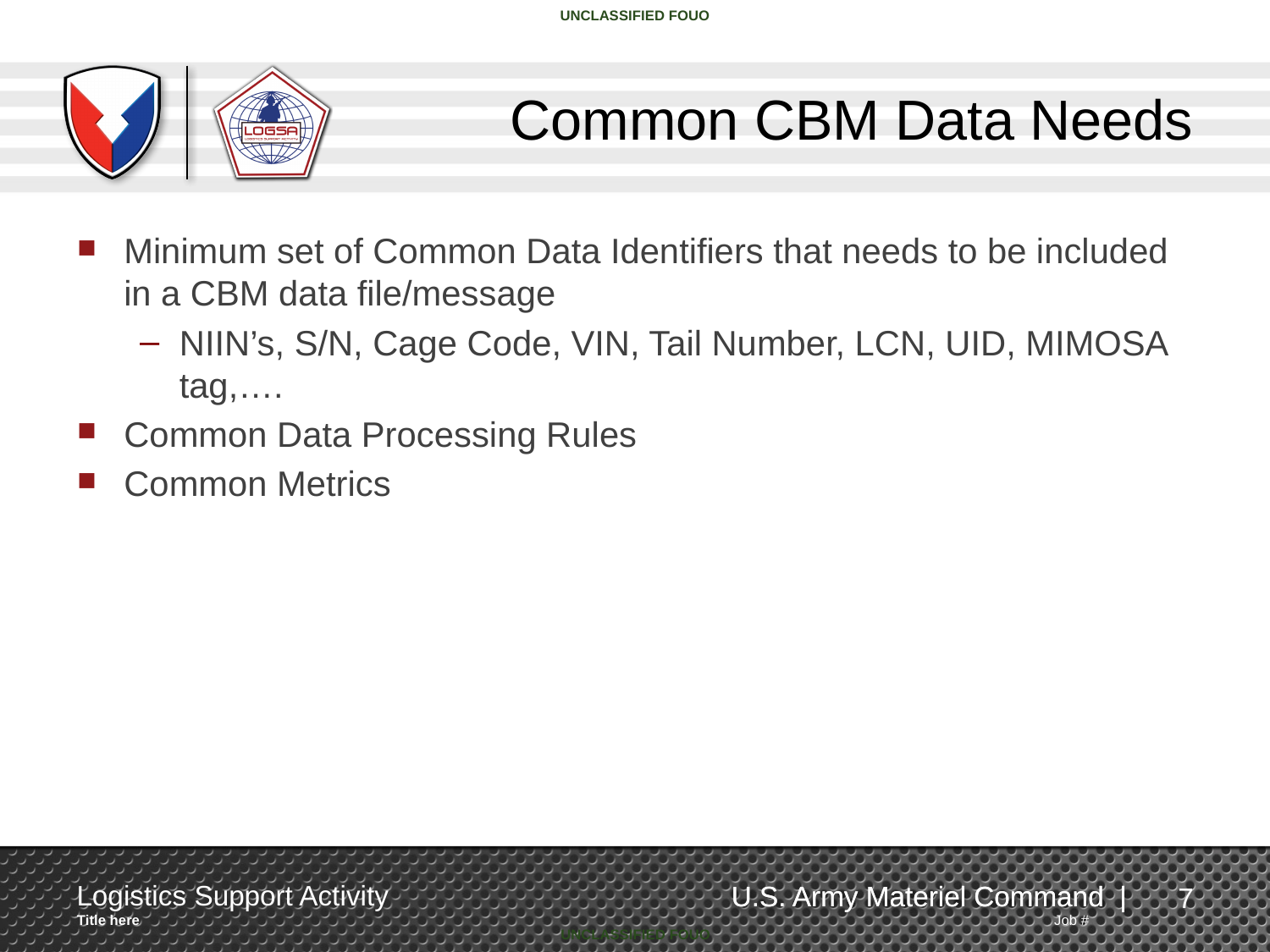

# Common CBM Data Needs
Minimum set of Common Data Identifiers that needs to be included in a CBM data file/message
NIIN’s, S/N, Cage Code, VIN, Tail Number, LCN, UID, MIMOSA tag,….
Common Data Processing Rules
Common Metrics

7